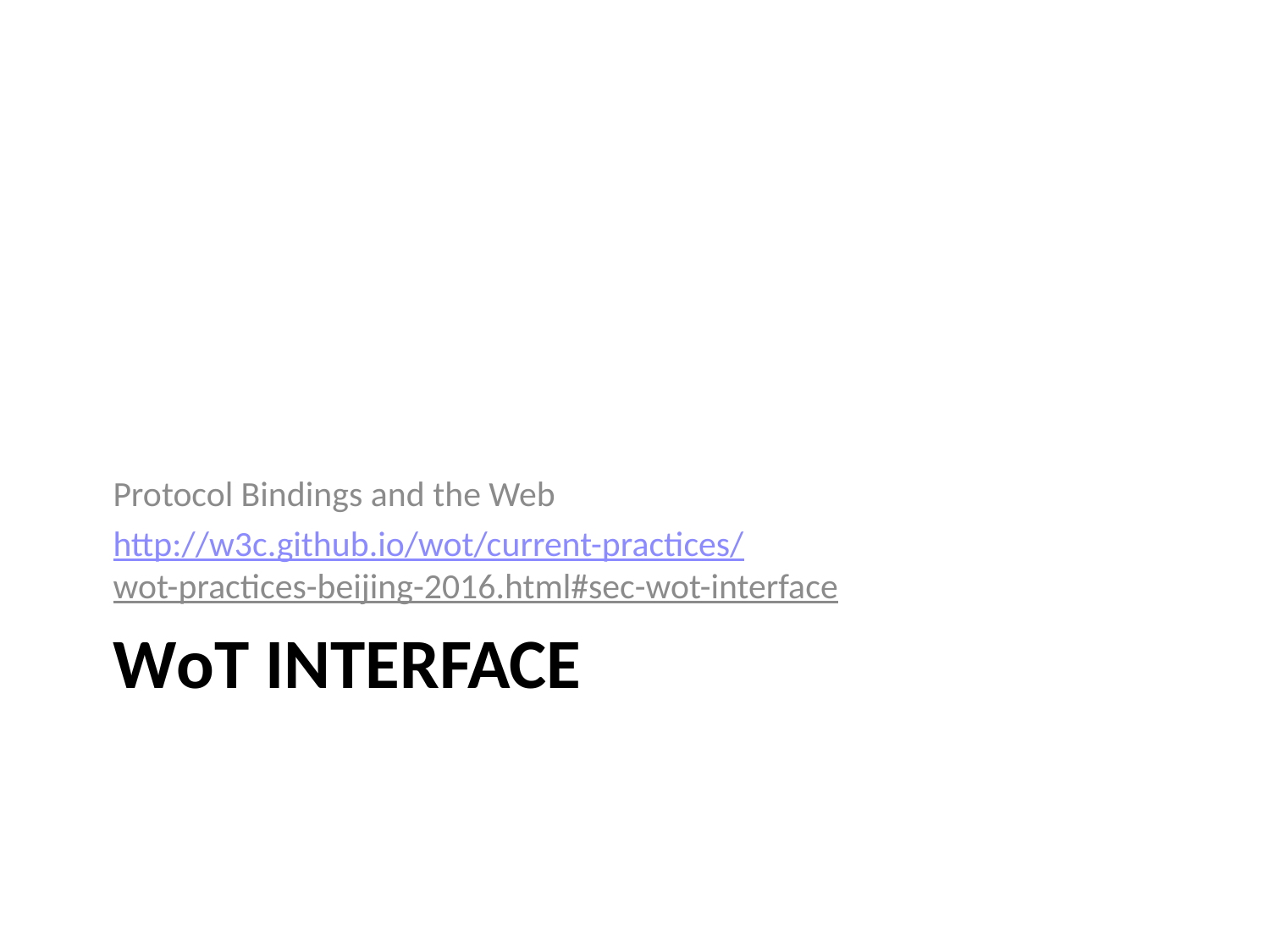

Protocol Bindings and the Web
http://w3c.github.io/wot/current-practices/
wot-practices-beijing-2016.html#sec-wot-interface
# WoT Interface